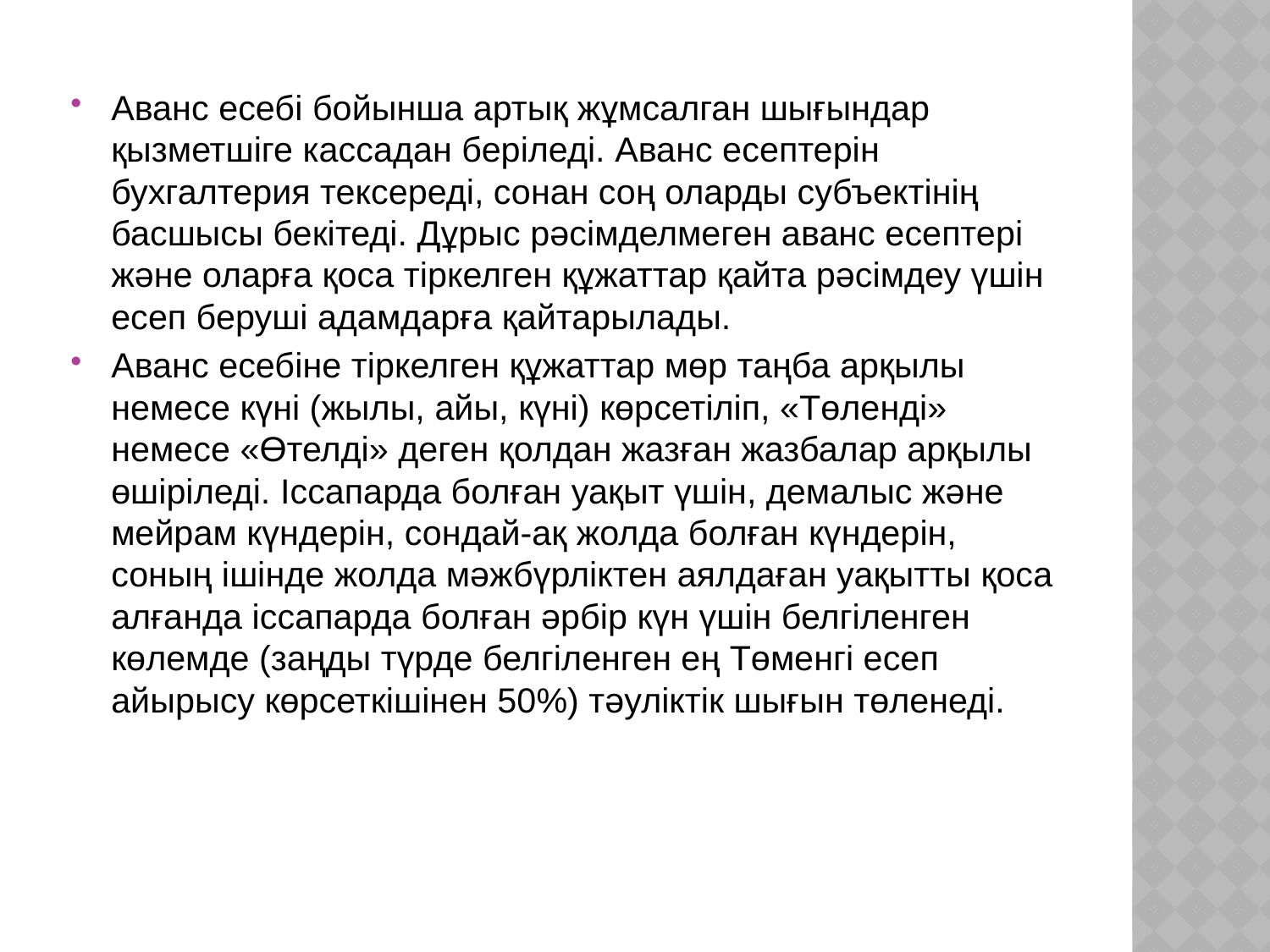

Аванс есебі бойынша артық жұмсалган шығындар қызметшіге кассадан беріледі. Аванс есептерін бухгалтерия тексереді, сонан соң оларды субъектінің басшысы бекітеді. Дұрыс рәсімделмеген аванс есептері және оларға қоса тіркелген құжаттар қайта рәсімдеу үшін есеп беруші адамдарға қайтарылады.
Аванс есебіне тіркелген құжаттар мөр таңба арқылы немесе күні (жылы, айы, күні) көрсетіліп, «Төленді» немесе «Өтелді» деген қолдан жазған жазбалар арқылы өшіріледі. Іссапарда болған уақыт үшін, демалыс және мейрам күндерін, сондай-ақ жолда болған күндерін, соның ішінде жолда мәжбүрліктен аялдаған уақытты қоса алғанда іссапарда болған әрбір күн үшін белгіленген көлемде (заңды түрде белгіленген ең Төменгі есеп айырысу көрсеткішінен 50%) тәуліктік шығын төленеді.